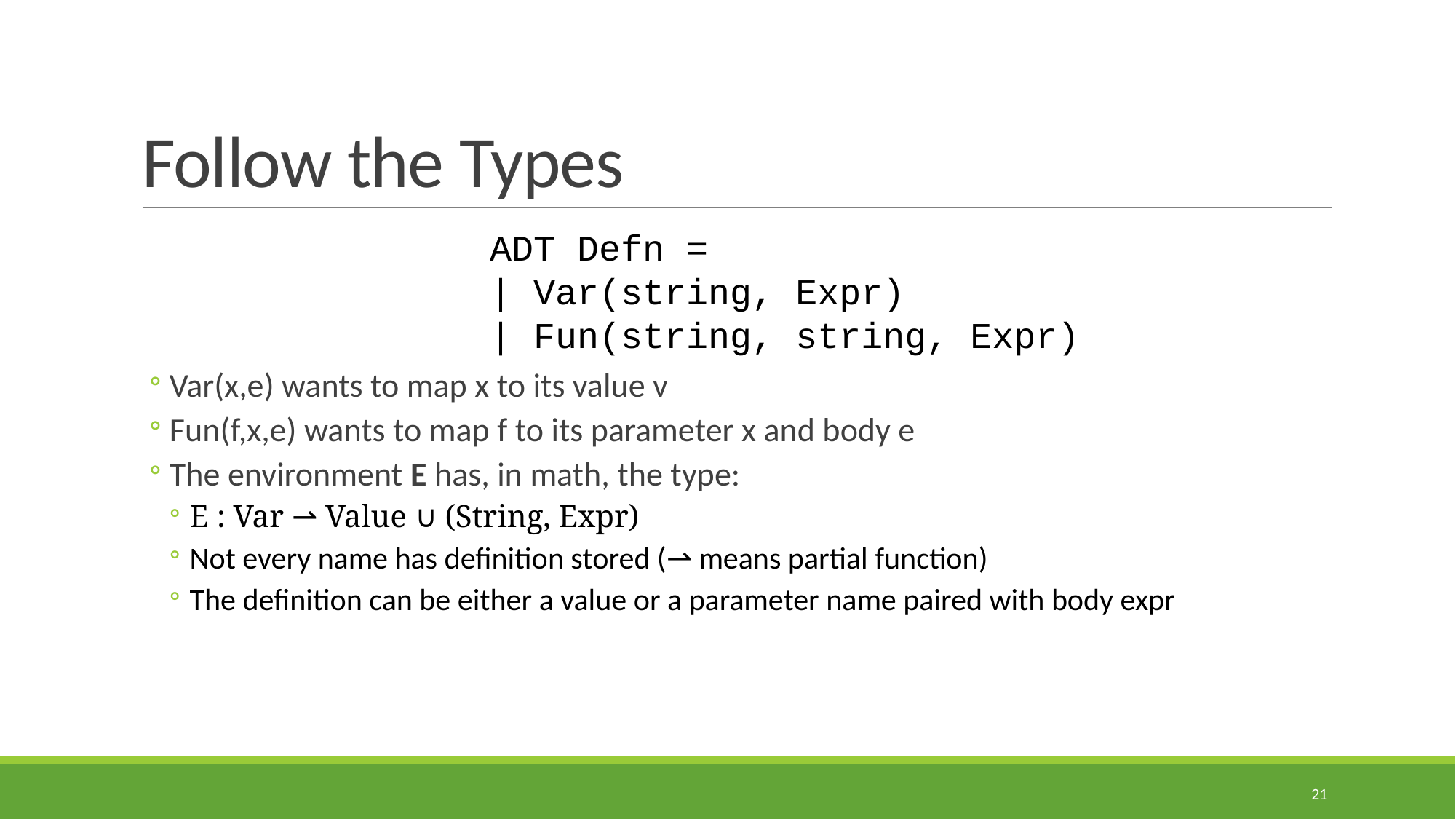

# Follow the Types
ADT Defn =
| Var(string, Expr)
| Fun(string, string, Expr)
Var(x,e) wants to map x to its value v
Fun(f,x,e) wants to map f to its parameter x and body e
The environment E has, in math, the type:
E : Var ⇀ Value ∪ (String, Expr)
Not every name has definition stored (⇀ means partial function)
The definition can be either a value or a parameter name paired with body expr
21